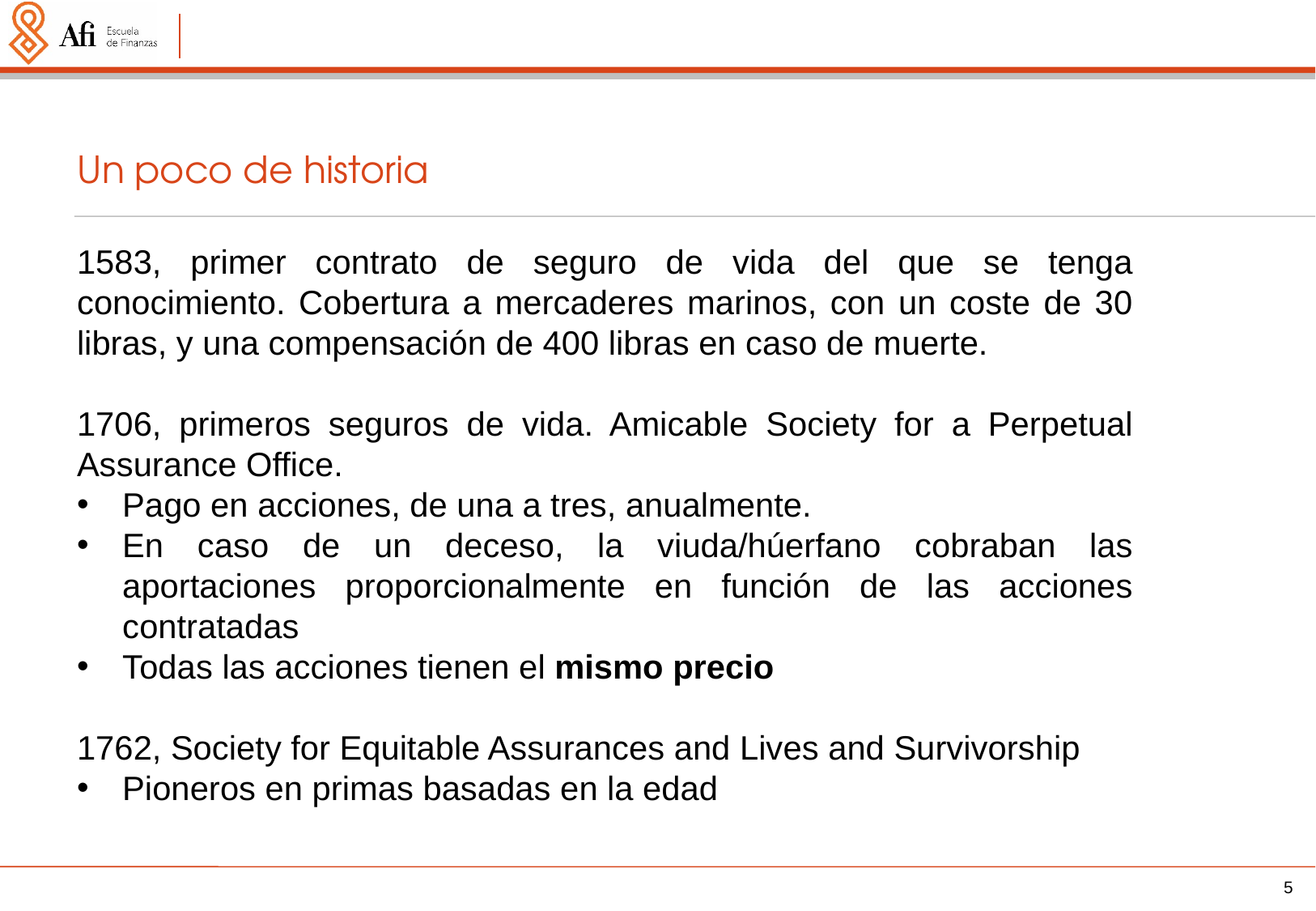

# Un poco de historia
1583, primer contrato de seguro de vida del que se tenga conocimiento. Cobertura a mercaderes marinos, con un coste de 30 libras, y una compensación de 400 libras en caso de muerte.

1706, primeros seguros de vida. Amicable Society for a Perpetual Assurance Office.
Pago en acciones, de una a tres, anualmente.
En caso de un deceso, la viuda/húerfano cobraban las aportaciones proporcionalmente en función de las acciones contratadas
Todas las acciones tienen el mismo precio

1762, Society for Equitable Assurances and Lives and Survivorship
Pioneros en primas basadas en la edad

5